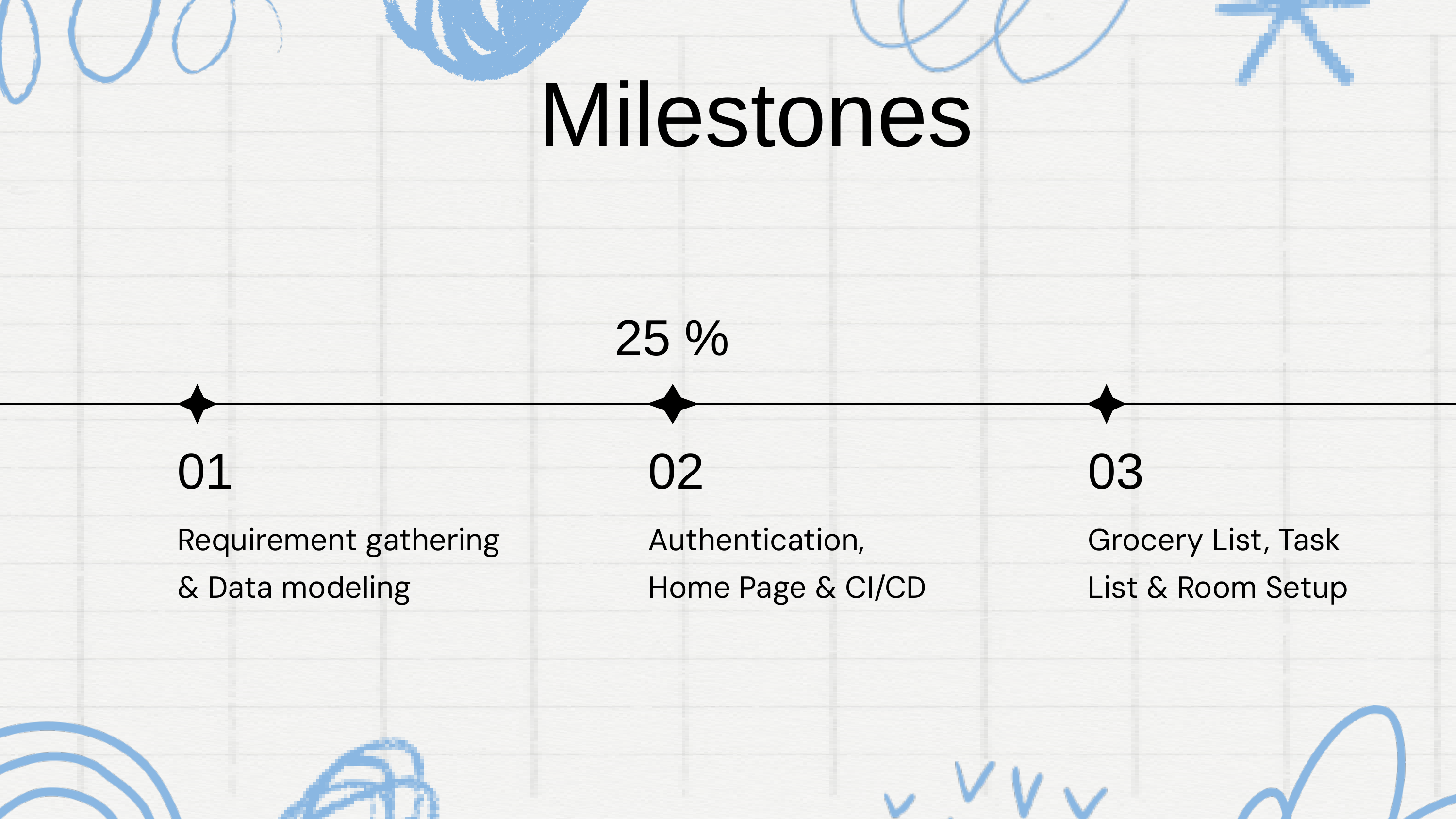

Milestones
25 %

01
02
03
Requirement gathering & Data modeling
Authentication, Home Page & CI/CD
Grocery List, Task List & Room Setup